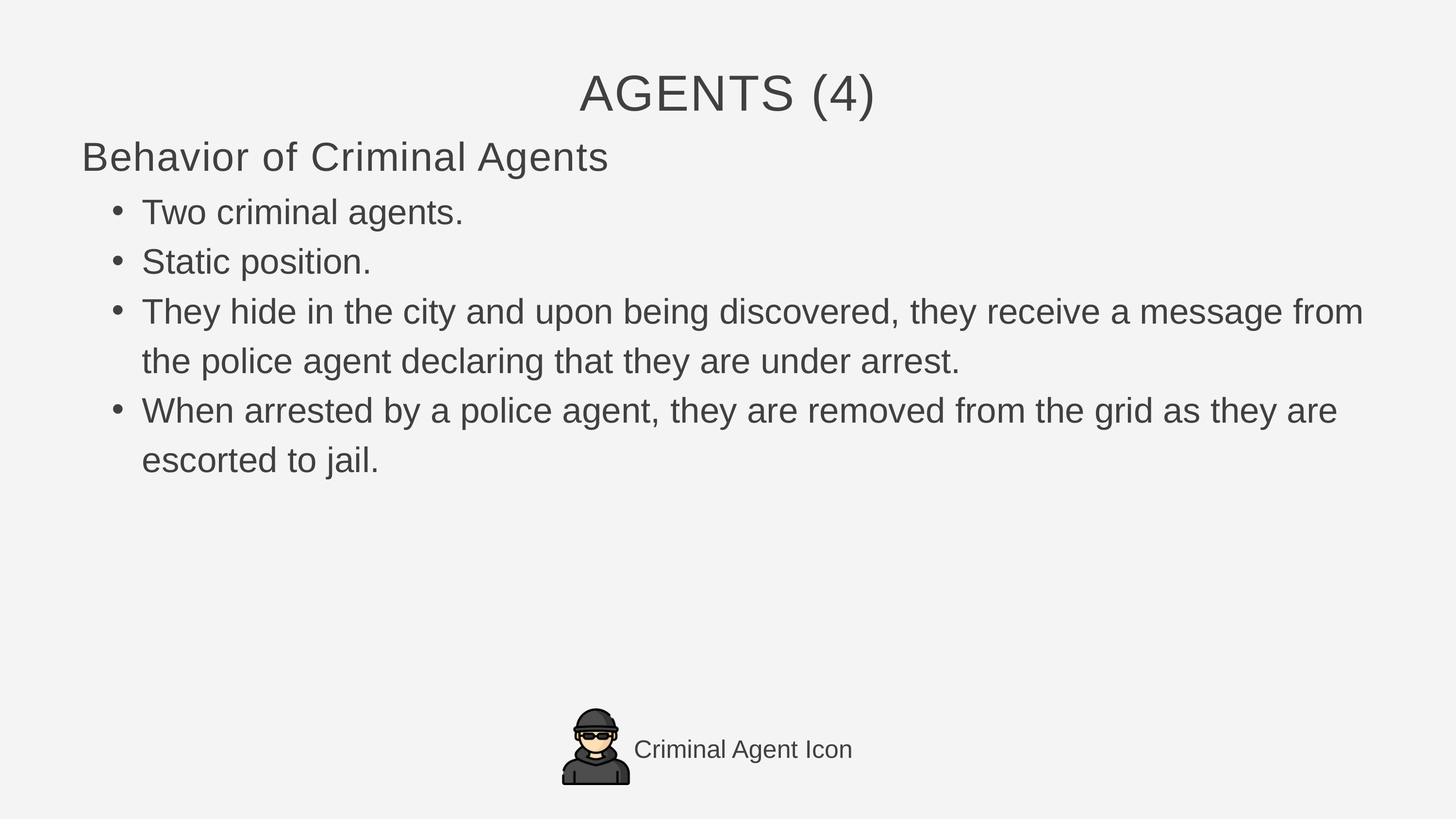

AGENTS (4)
Behavior of Criminal Agents
Two criminal agents.
Static position.
They hide in the city and upon being discovered, they receive a message from the police agent declaring that they are under arrest.
When arrested by a police agent, they are removed from the grid as they are escorted to jail.

Criminal Agent Icon